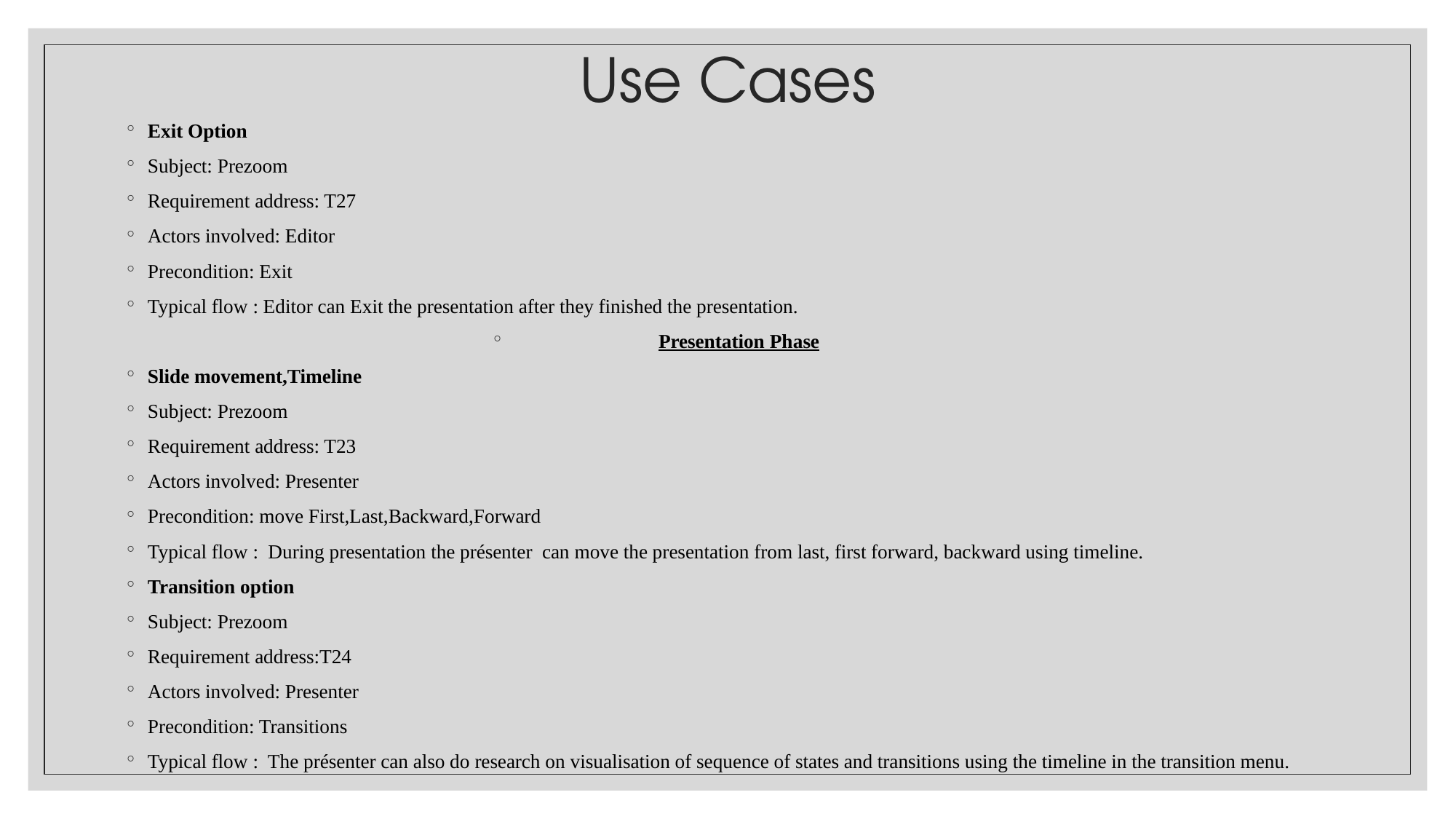

# Use Cases
Exit Option
Subject: Prezoom
Requirement address: T27
Actors involved: Editor
Precondition: Exit
Typical flow : Editor can Exit the presentation after they finished the presentation.
Presentation Phase
Slide movement,Timeline
Subject: Prezoom
Requirement address: T23
Actors involved: Presenter
Precondition: move First,Last,Backward,Forward
Typical flow :  During presentation the présenter  can move the presentation from last, first forward, backward using timeline.
Transition option
Subject: Prezoom
Requirement address:T24
Actors involved: Presenter
Precondition: Transitions
Typical flow :  The présenter can also do research on visualisation of sequence of states and transitions using the timeline in the transition menu.